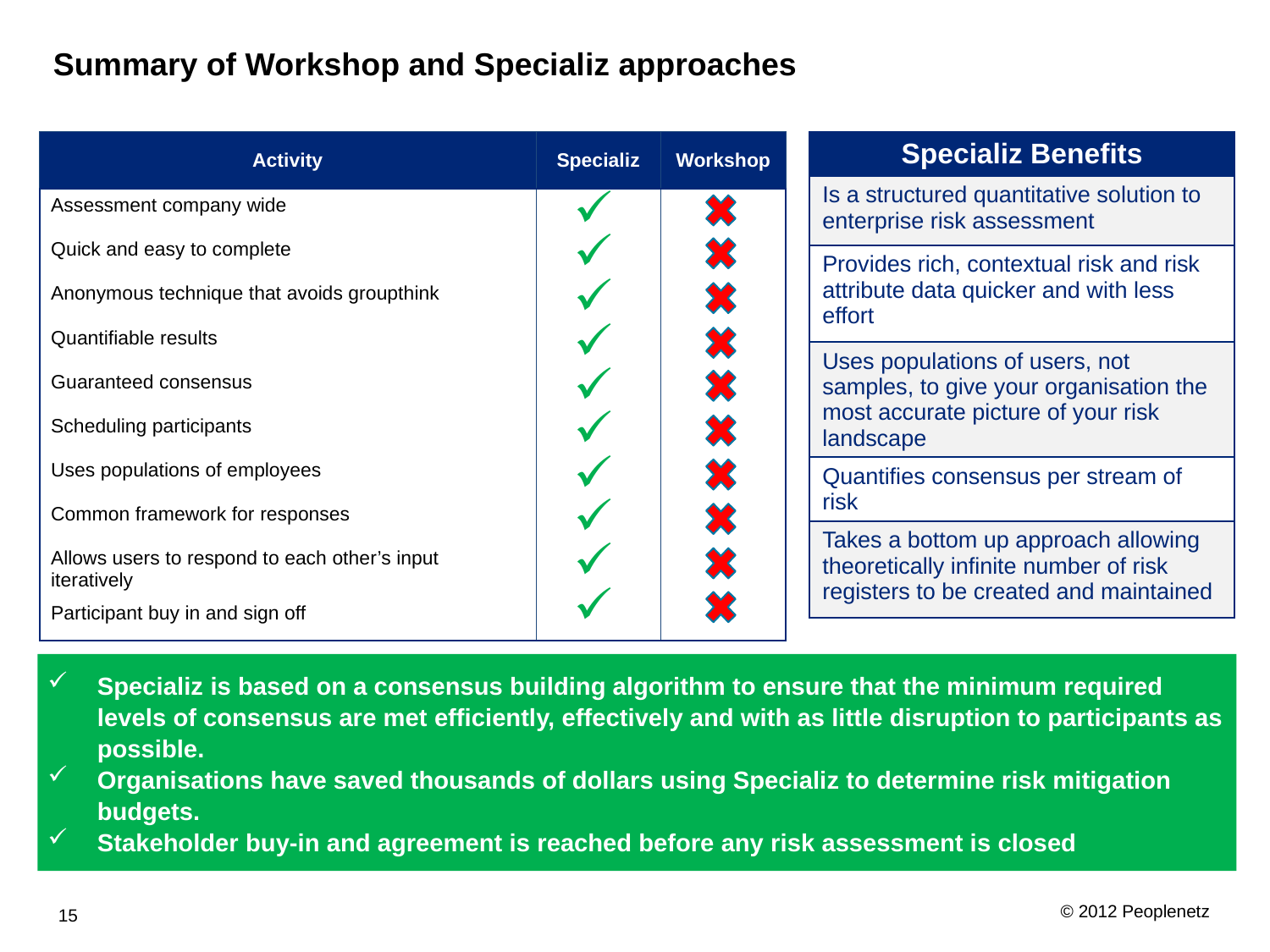

# Summary of Workshop and Specializ approaches
| Activity | Specializ | Workshop |
| --- | --- | --- |
| Assessment company wide |  |  |
| Quick and easy to complete |  |  |
| Anonymous technique that avoids groupthink |  |  |
| Quantifiable results |  |  |
| Guaranteed consensus |  |  |
| Scheduling participants |  |  |
| Uses populations of employees |  |  |
| Common framework for responses |  |  |
| Allows users to respond to each other’s input iteratively |  |  |
| Participant buy in and sign off |  |  |
| Specializ Benefits |
| --- |
| Is a structured quantitative solution to enterprise risk assessment |
| Provides rich, contextual risk and risk attribute data quicker and with less effort |
| Uses populations of users, not samples, to give your organisation the most accurate picture of your risk landscape |
| Quantifies consensus per stream of risk |
| Takes a bottom up approach allowing theoretically infinite number of risk registers to be created and maintained |

Specializ is based on a consensus building algorithm to ensure that the minimum required levels of consensus are met efficiently, effectively and with as little disruption to participants as possible.
Organisations have saved thousands of dollars using Specializ to determine risk mitigation budgets.
Stakeholder buy-in and agreement is reached before any risk assessment is closed